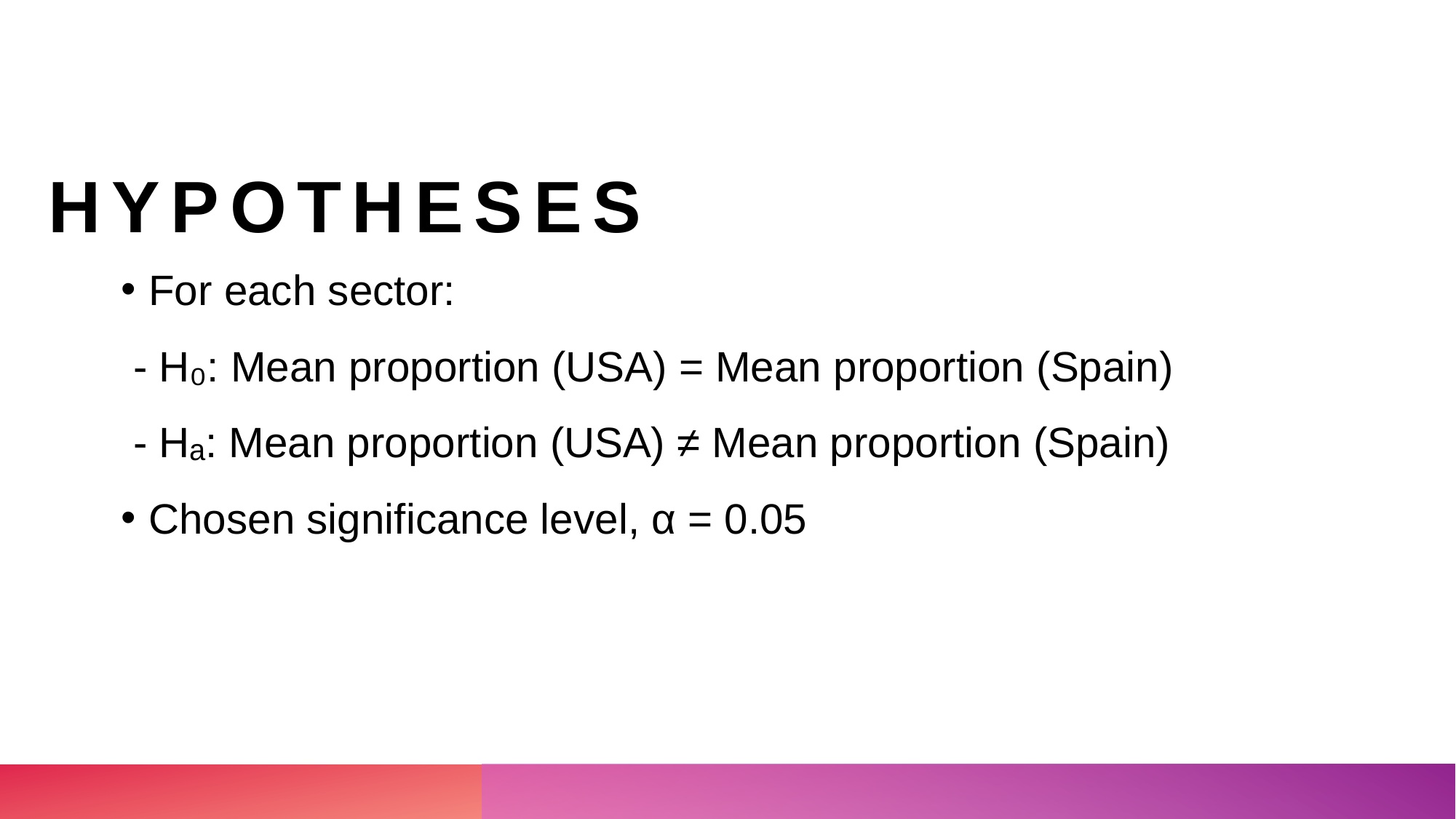

# Hypotheses
For each sector:
 - H₀: Mean proportion (USA) = Mean proportion (Spain)
 - Hₐ: Mean proportion (USA) ≠ Mean proportion (Spain)
Chosen significance level, α = 0.05